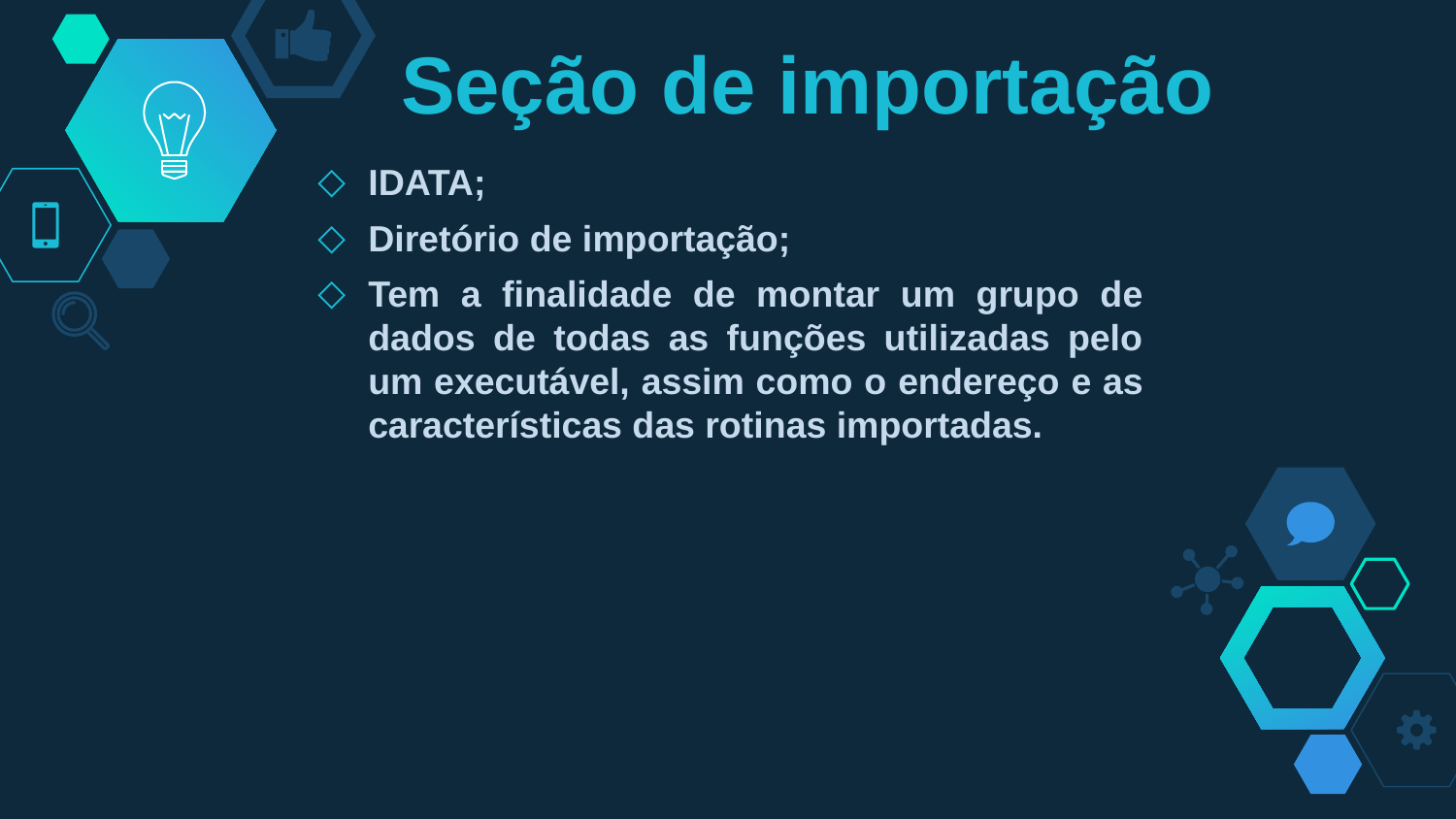

# Seção de importação
IDATA;
Diretório de importação;
Tem a finalidade de montar um grupo de dados de todas as funções utilizadas pelo um executável, assim como o endereço e as características das rotinas importadas.